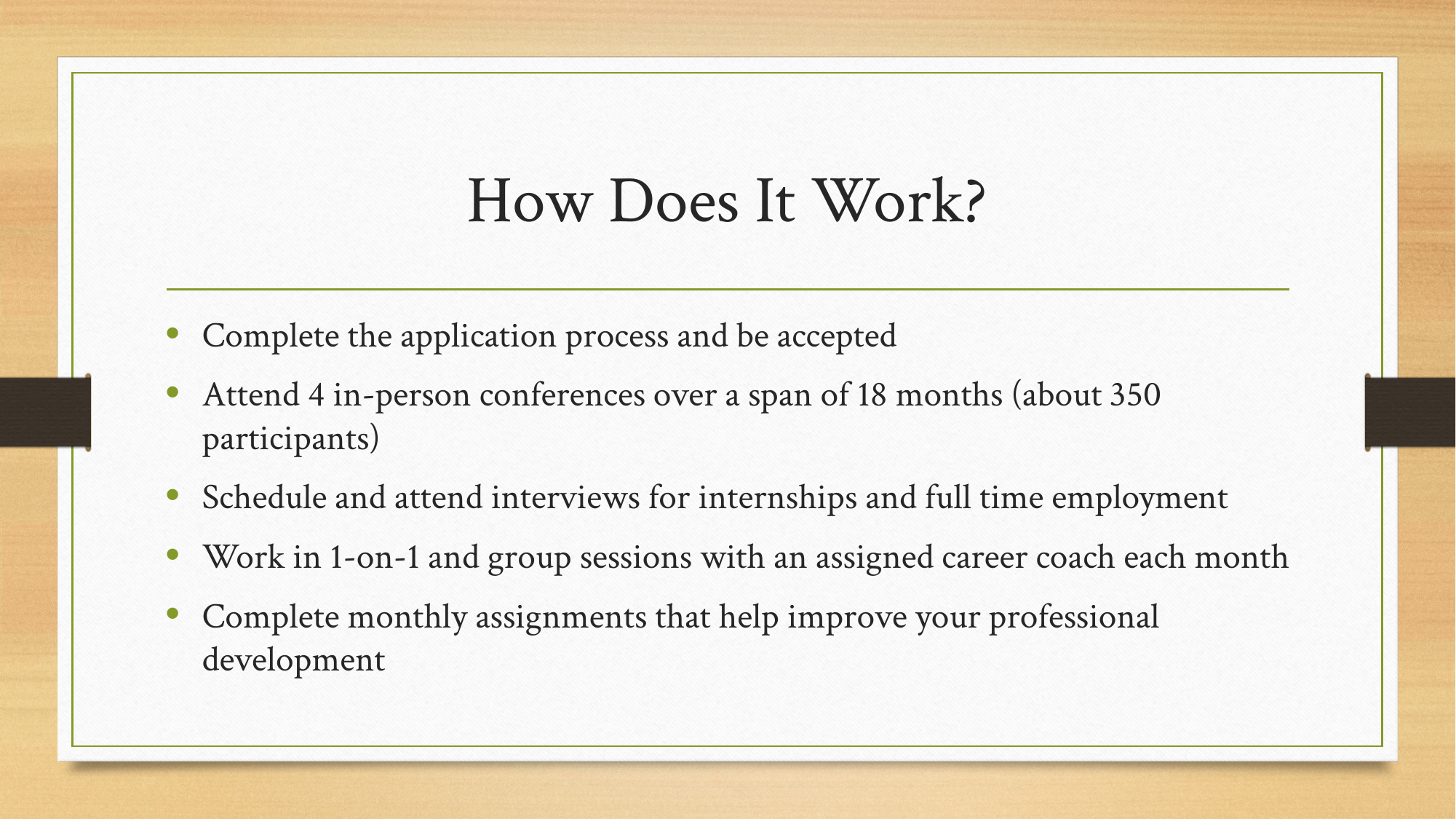

# How Does It Work?
Complete the application process and be accepted
Attend 4 in-person conferences over a span of 18 months (about 350 participants)
Schedule and attend interviews for internships and full time employment
Work in 1-on-1 and group sessions with an assigned career coach each month
Complete monthly assignments that help improve your professional development